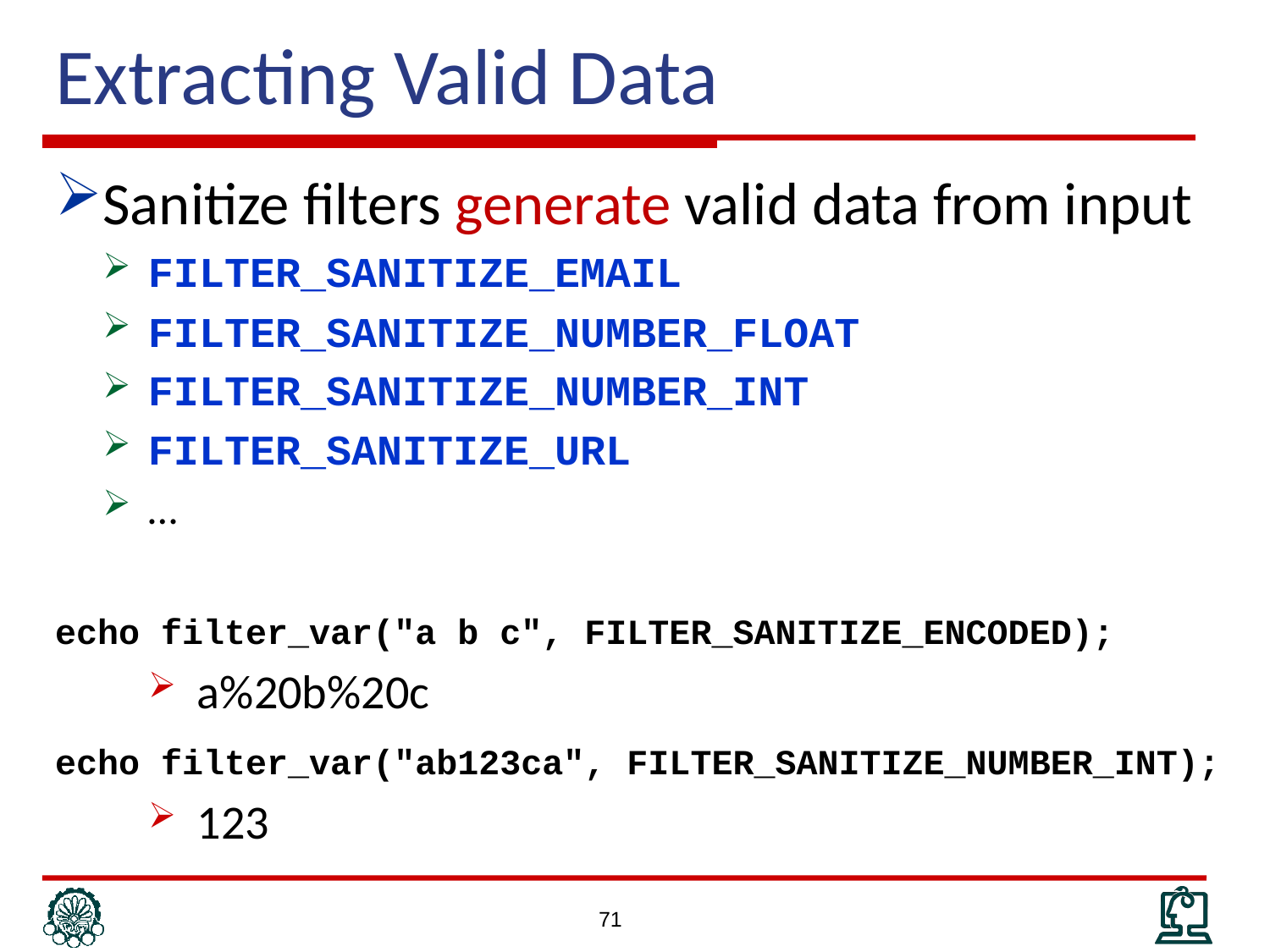

# Extracting Valid Data
Sanitize filters generate valid data from input
FILTER_SANITIZE_EMAIL
FILTER_SANITIZE_NUMBER_FLOAT
FILTER_SANITIZE_NUMBER_INT
FILTER_SANITIZE_URL
…

echo filter_var("a b c", FILTER_SANITIZE_ENCODED);
a%20b%20c
echo filter_var("ab123ca", FILTER_SANITIZE_NUMBER_INT);
123
71